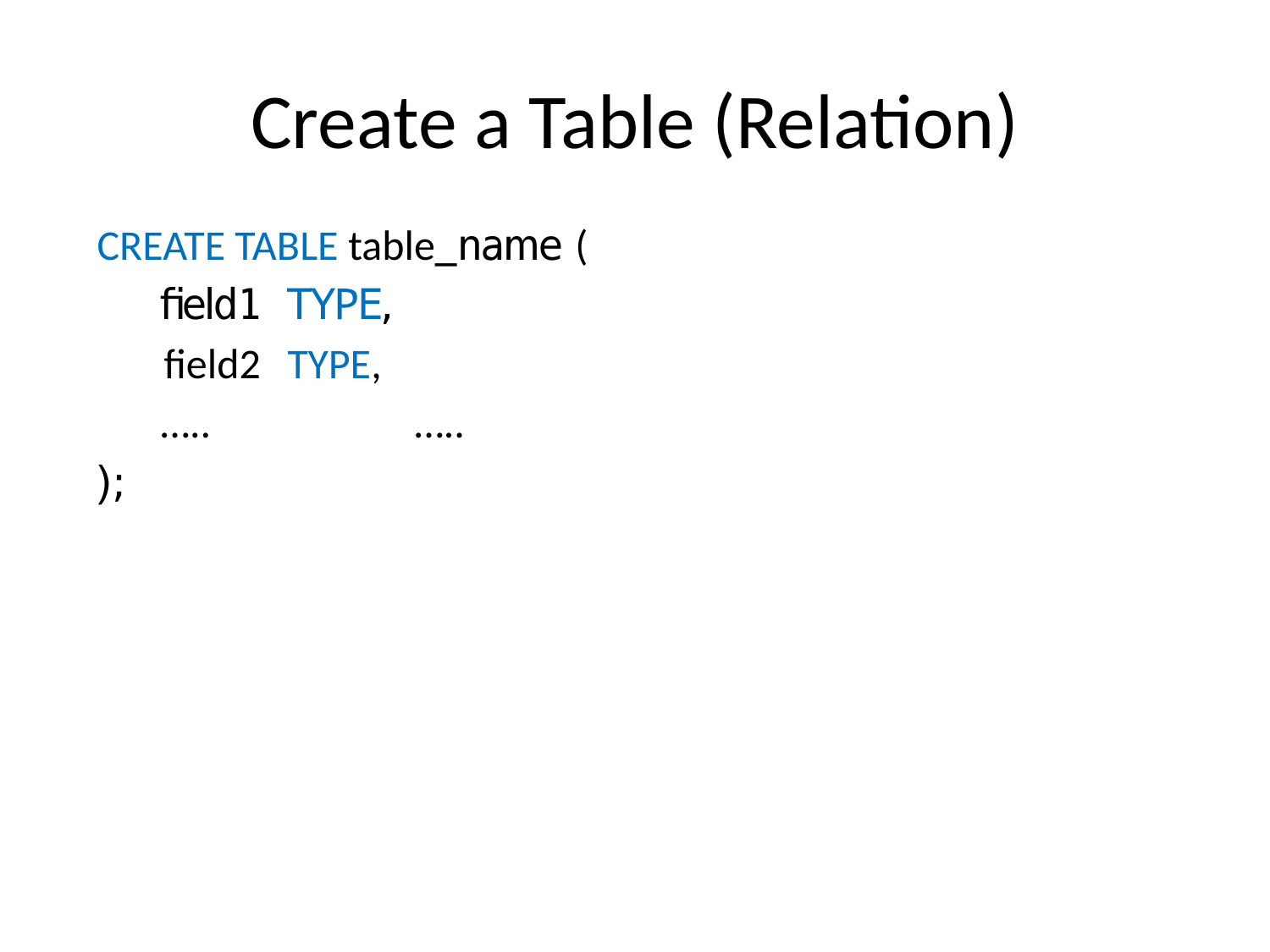

# Create a Table (Relation)
CREATE TABLE table_name (
	field1	TYPE,
       field2 	TYPE,
	…..		…..
);